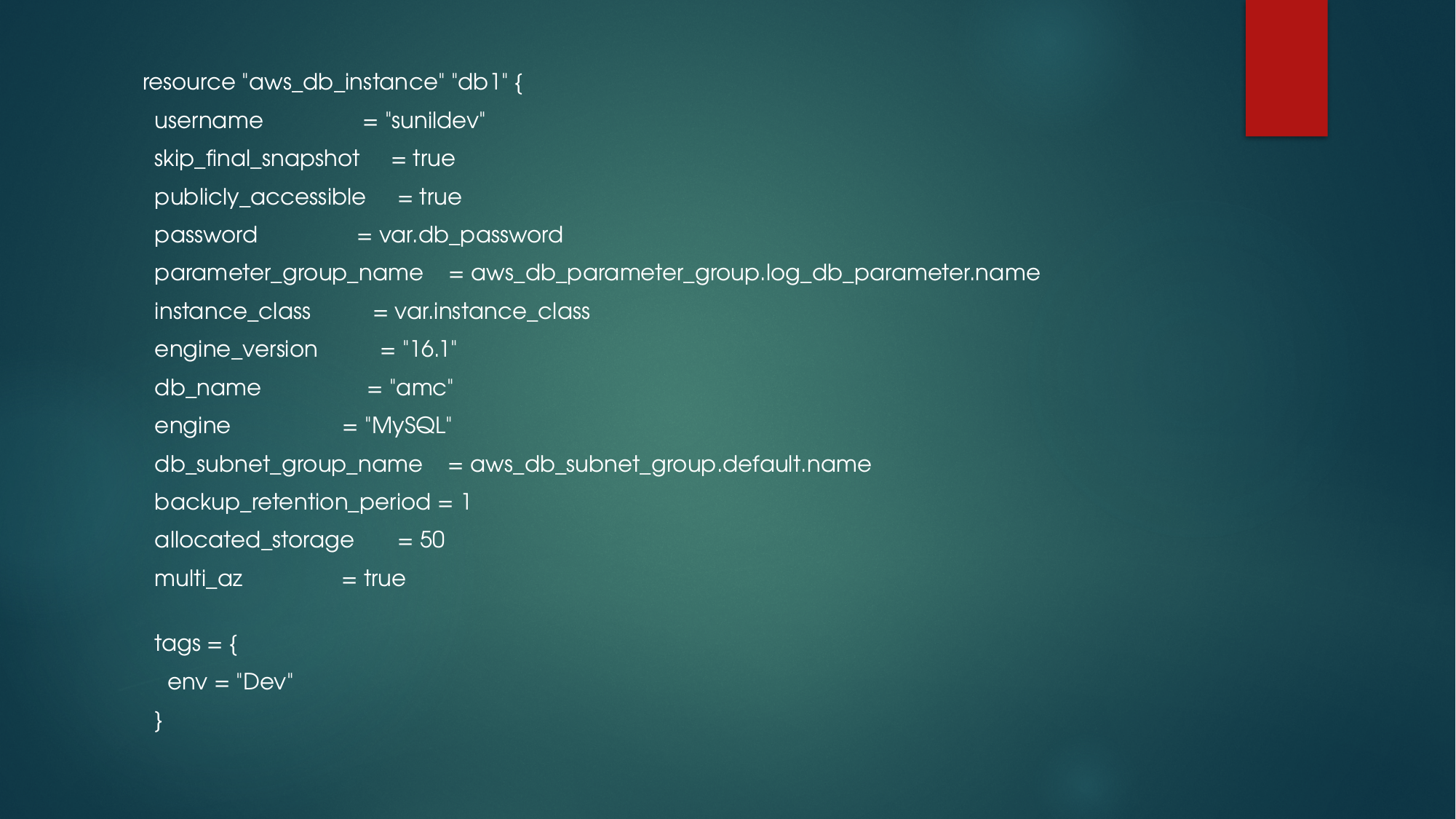

resource "aws_db_instance" "db1" {
  username                = "sunildev"
  skip_final_snapshot     = true
  publicly_accessible     = true
  password                = var.db_password
  parameter_group_name    = aws_db_parameter_group.log_db_parameter.name
  instance_class          = var.instance_class
  engine_version          = "16.1"
  db_name                 = "amc"
  engine                  = "MySQL"
  db_subnet_group_name    = aws_db_subnet_group.default.name
  backup_retention_period = 1
  allocated_storage       = 50
  multi_az                = true
  tags = {
    env = "Dev"
  }